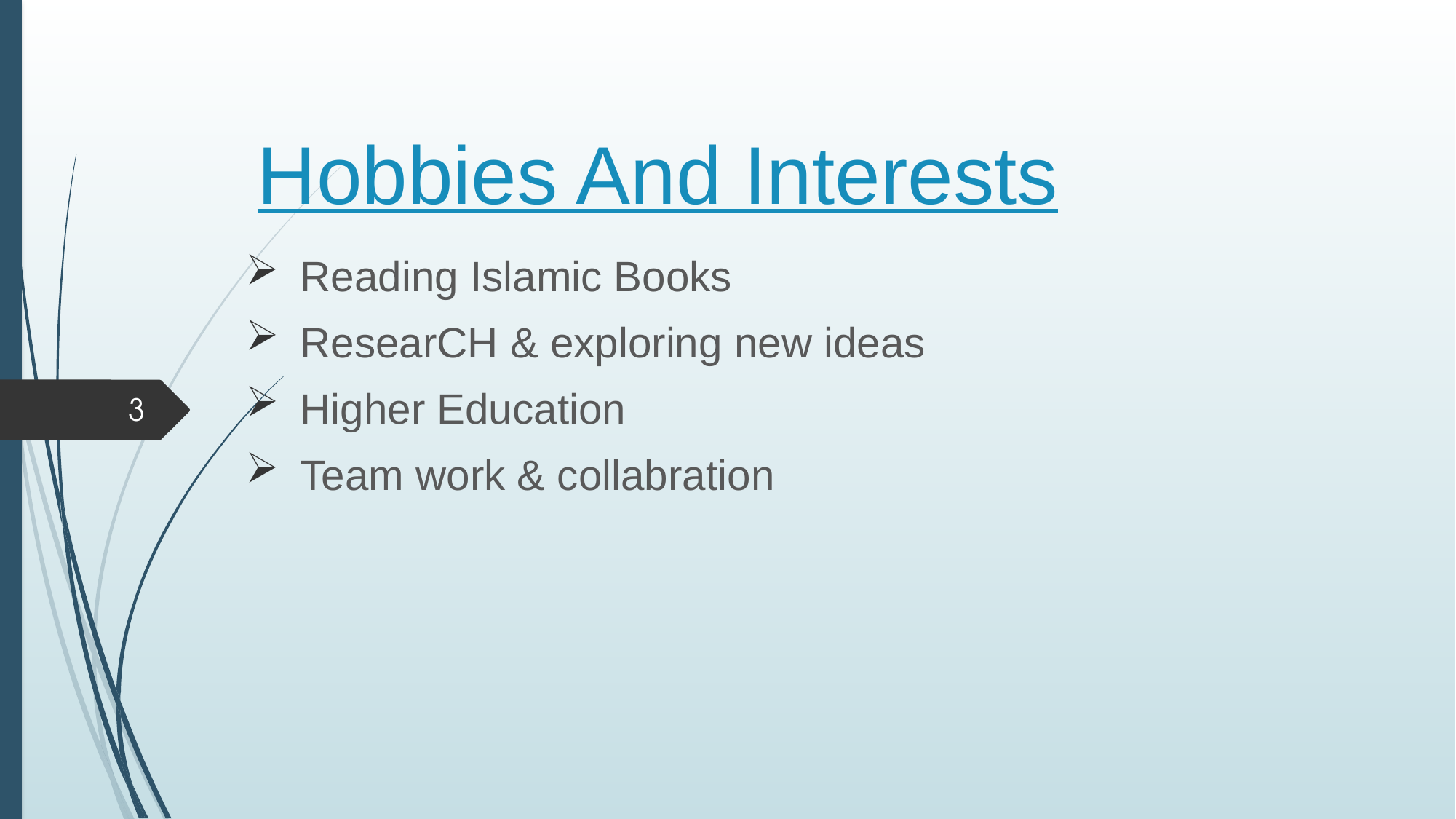

# Hobbies And Interests
Reading Islamic Books
ResearCH & exploring new ideas
Higher Education
Team work & collabration
3